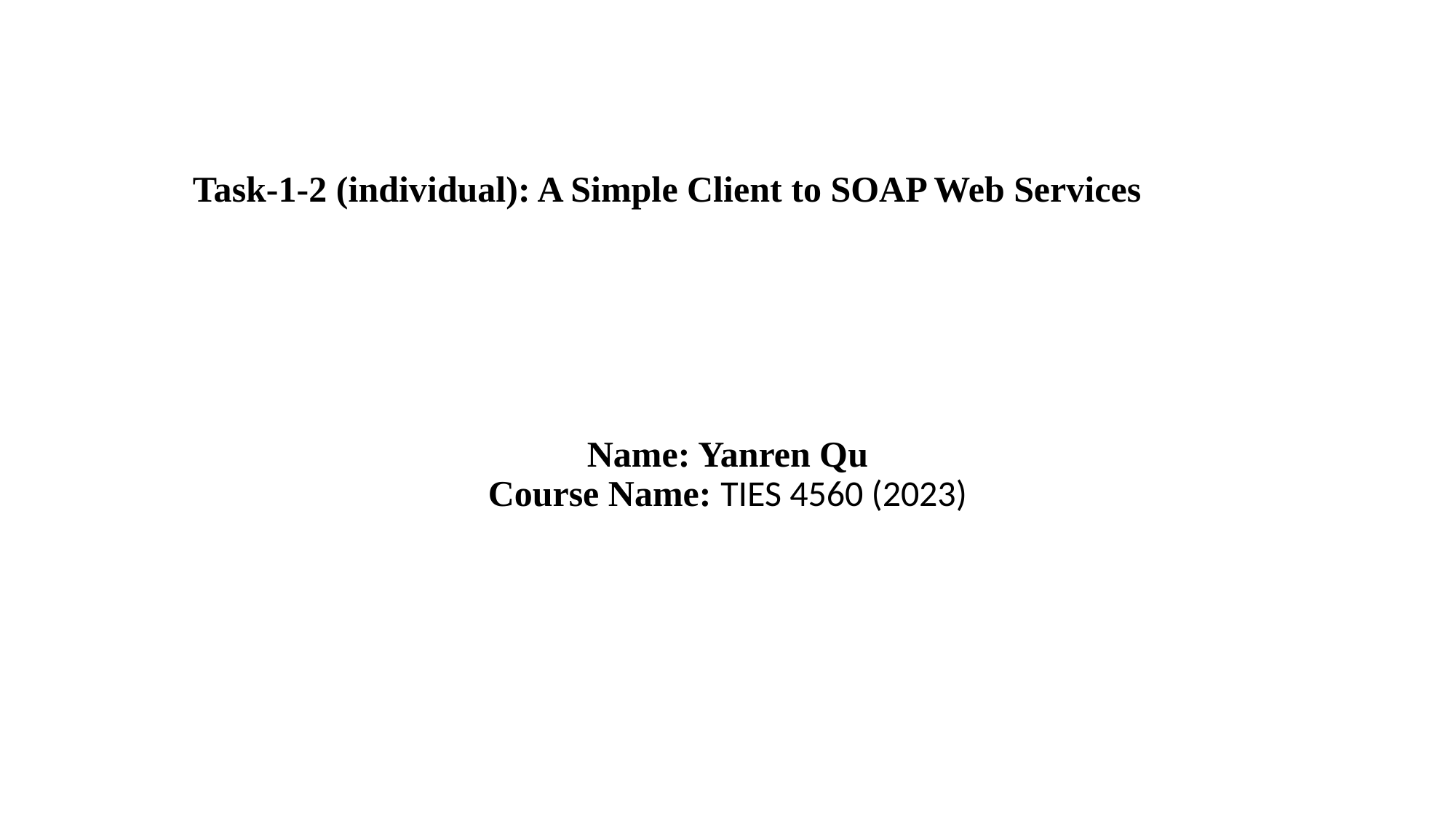

# Task-1-2 (individual): A Simple Client to SOAP Web Services
Name: Yanren Qu
Course Name: TIES 4560 (2023)